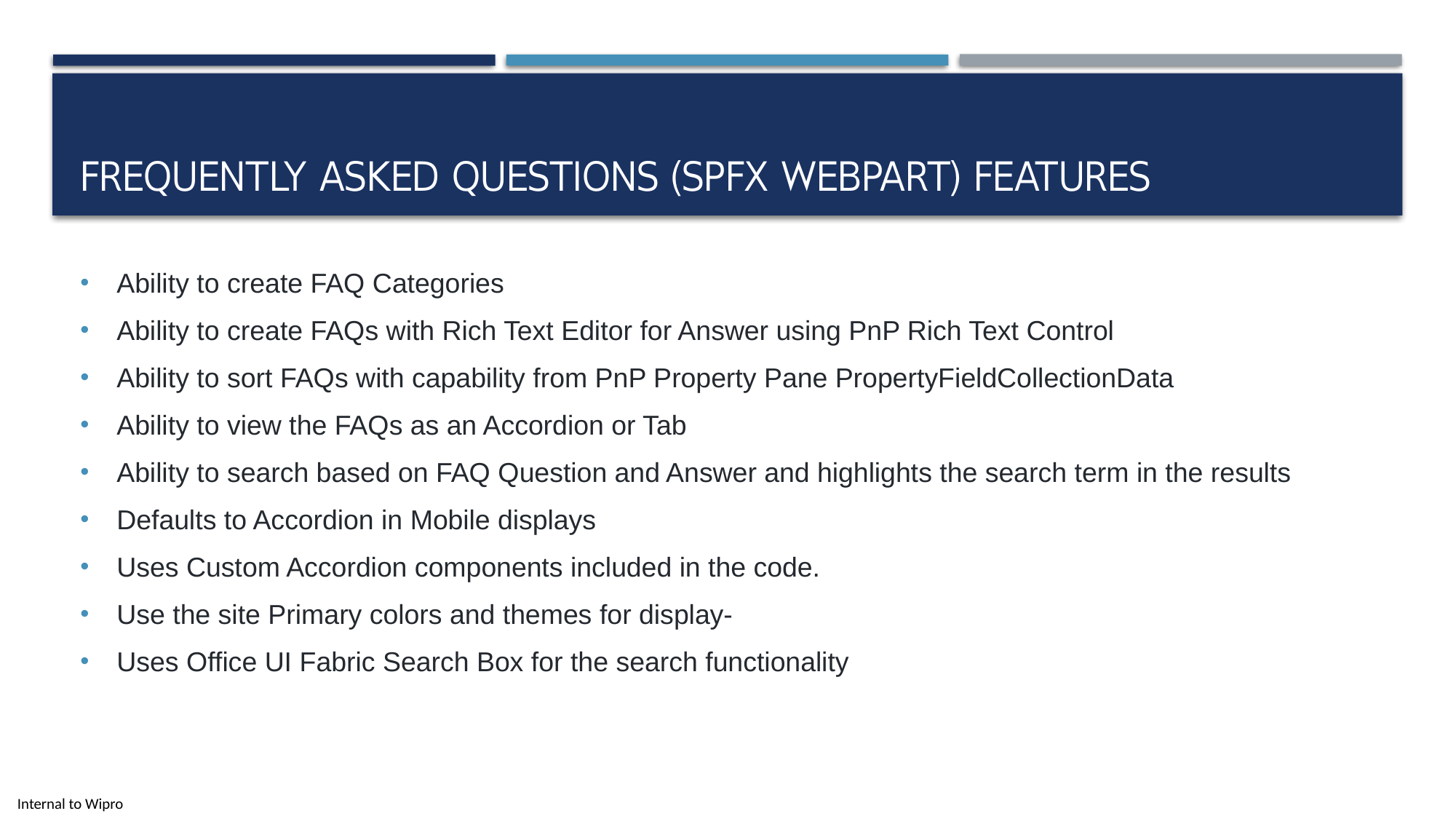

# Frequently Asked Questions (SPFx Webpart) Features
Ability to create FAQ Categories
Ability to create FAQs with Rich Text Editor for Answer using PnP Rich Text Control
Ability to sort FAQs with capability from PnP Property Pane PropertyFieldCollectionData
Ability to view the FAQs as an Accordion or Tab
Ability to search based on FAQ Question and Answer and highlights the search term in the results
Defaults to Accordion in Mobile displays
Uses Custom Accordion components included in the code.
Use the site Primary colors and themes for display-
Uses Office UI Fabric Search Box for the search functionality